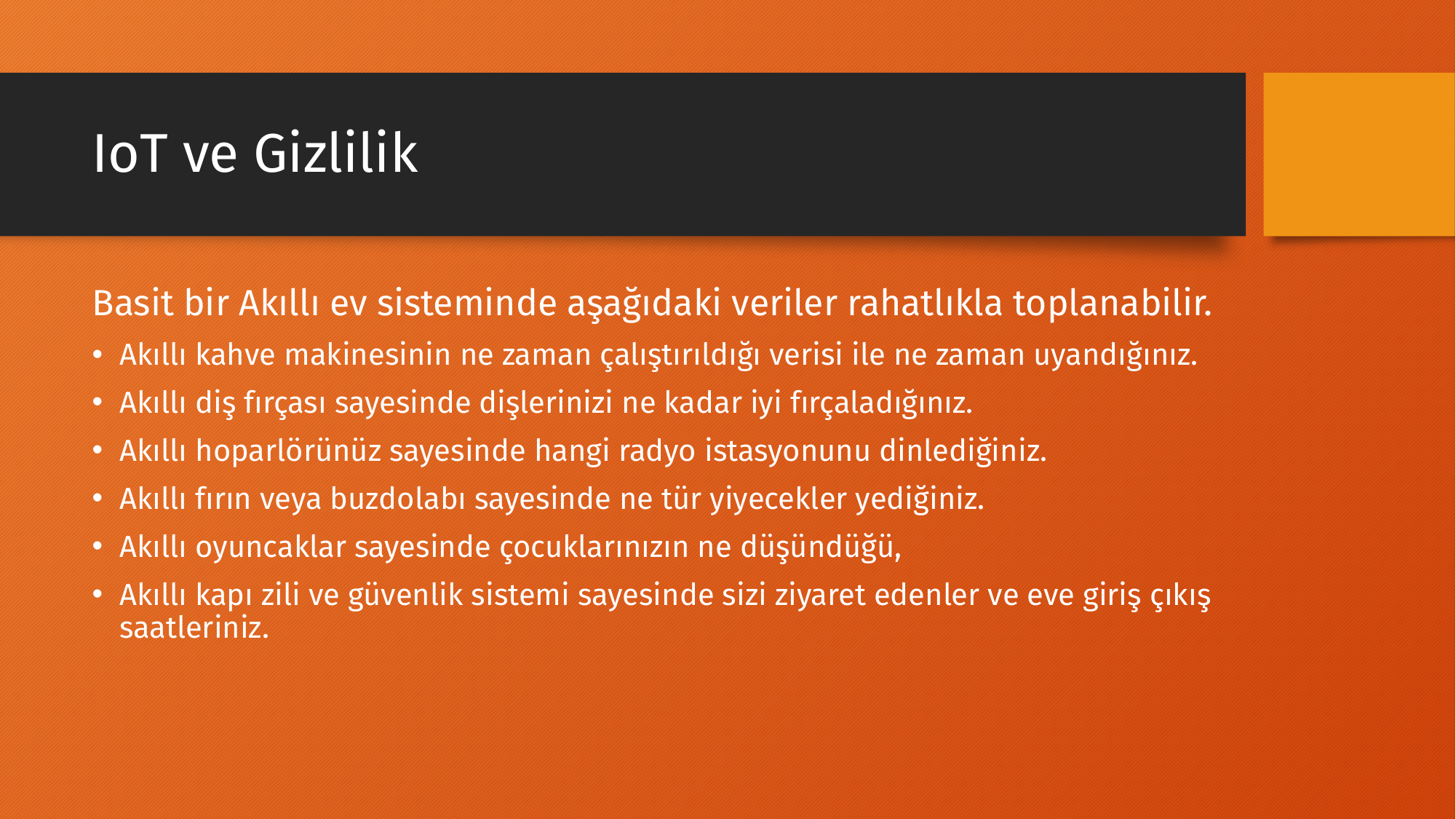

# IoT ve Gizlilik
Basit bir Akıllı ev sisteminde aşağıdaki veriler rahatlıkla toplanabilir.
Akıllı kahve makinesinin ne zaman çalıştırıldığı verisi ile ne zaman uyandığınız.
Akıllı diş fırçası sayesinde dişlerinizi ne kadar iyi fırçaladığınız.
Akıllı hoparlörünüz sayesinde hangi radyo istasyonunu dinlediğiniz.
Akıllı fırın veya buzdolabı sayesinde ne tür yiyecekler yediğiniz.
Akıllı oyuncaklar sayesinde çocuklarınızın ne düşündüğü,
Akıllı kapı zili ve güvenlik sistemi sayesinde sizi ziyaret edenler ve eve giriş çıkış saatleriniz.